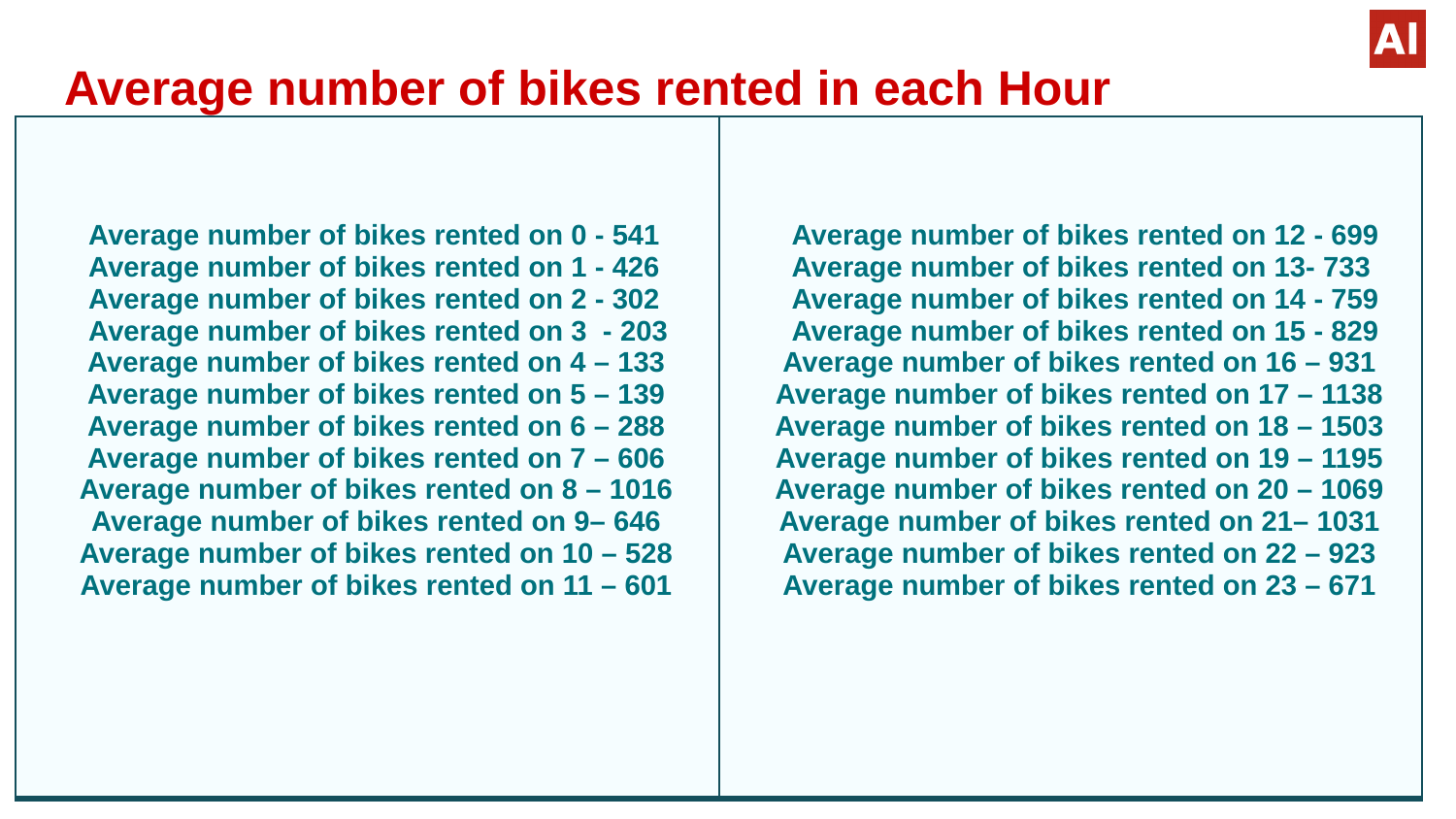

# Average number of bikes rented in each Hour
| Average number of bikes rented on 0 - 541 Average number of bikes rented on 1 - 426 Average number of bikes rented on 2 - 302 Average number of bikes rented on 3 - 203 Average number of bikes rented on 4 – 133 Average number of bikes rented on 5 – 139 Average number of bikes rented on 6 – 288 Average number of bikes rented on 7 – 606 Average number of bikes rented on 8 – 1016 Average number of bikes rented on 9– 646 Average number of bikes rented on 10 – 528 Average number of bikes rented on 11 – 601 | Average number of bikes rented on 12 - 699 Average number of bikes rented on 13- 733 Average number of bikes rented on 14 - 759 Average number of bikes rented on 15 - 829 Average number of bikes rented on 16 – 931 Average number of bikes rented on 17 – 1138 Average number of bikes rented on 18 – 1503 Average number of bikes rented on 19 – 1195 Average number of bikes rented on 20 – 1069 Average number of bikes rented on 21– 1031 Average number of bikes rented on 22 – 923 Average number of bikes rented on 23 – 671 |
| --- | --- |